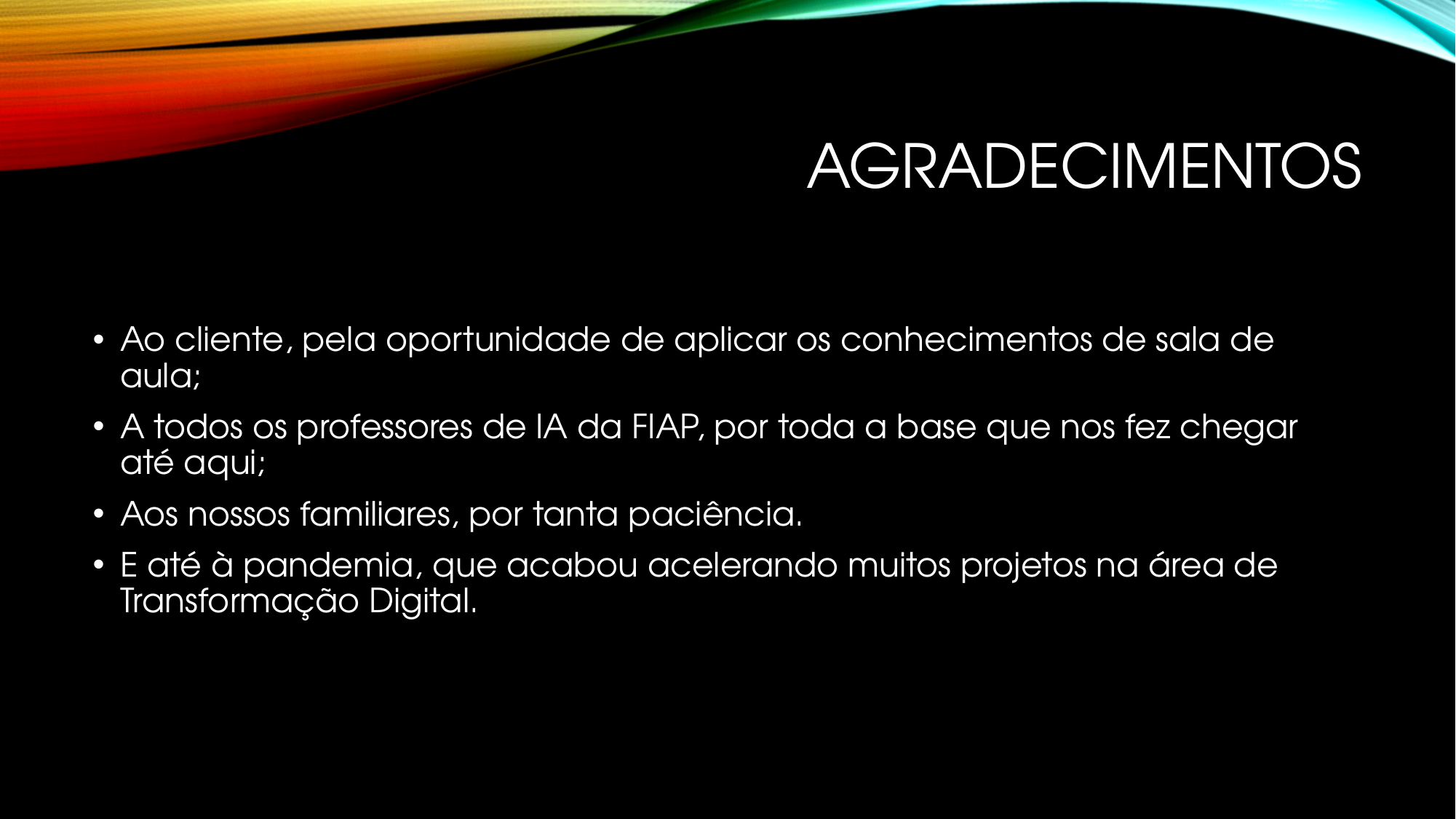

# agradecimentos

Ao cliente, pela oportunidade de aplicar os conhecimentos de sala de aula;
A todos os professores de IA da FIAP, por toda a base que nos fez chegar até aqui;
Aos nossos familiares, por tanta paciência.
E até à pandemia, que acabou acelerando muitos projetos na área de Transformação Digital.